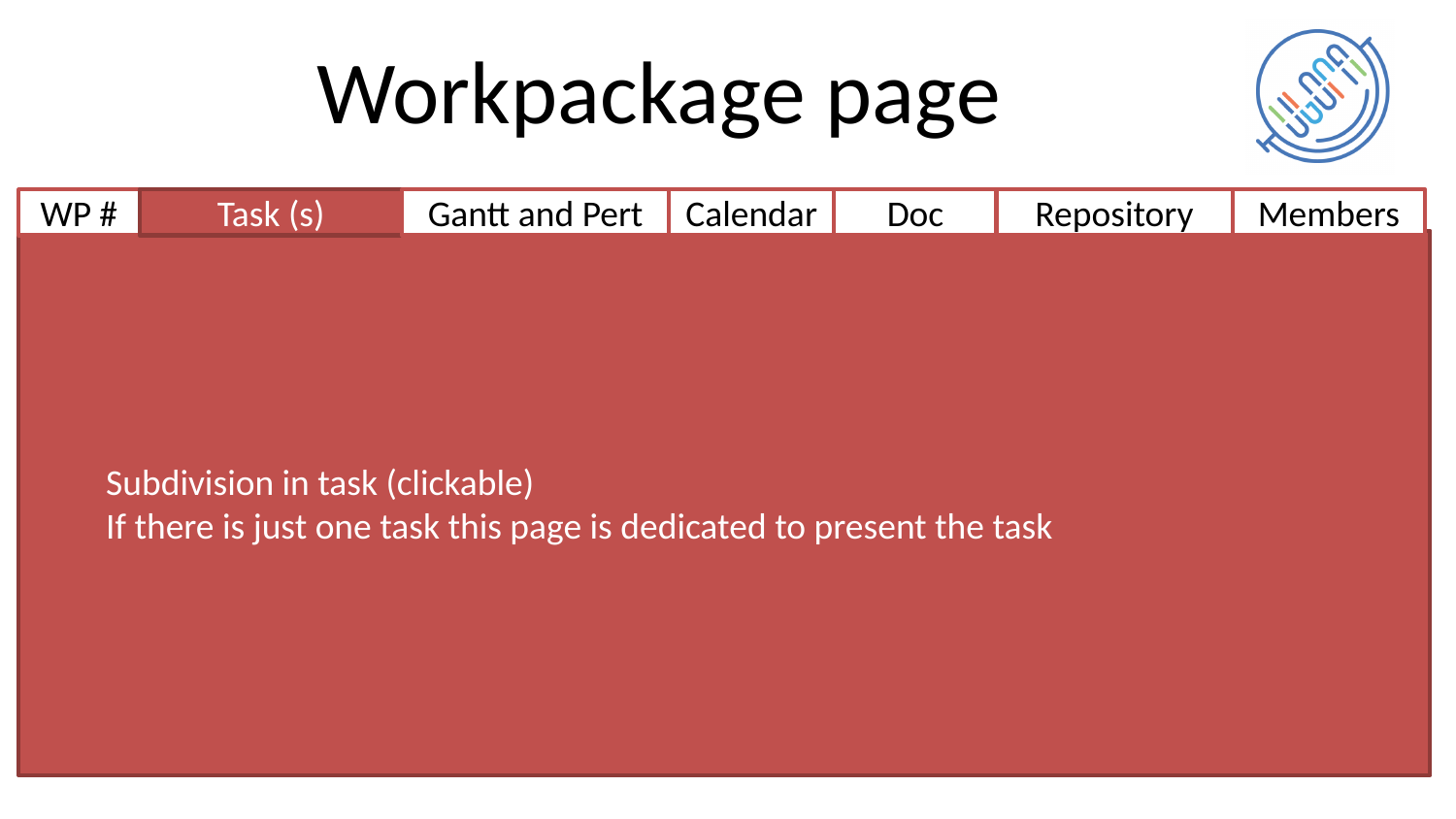

# Workpackage page
Task (s)
Gantt and Pert
WP #
Calendar
Doc
Repository
Members
Subdivision in task (clickable)
If there is just one task this page is dedicated to present the task